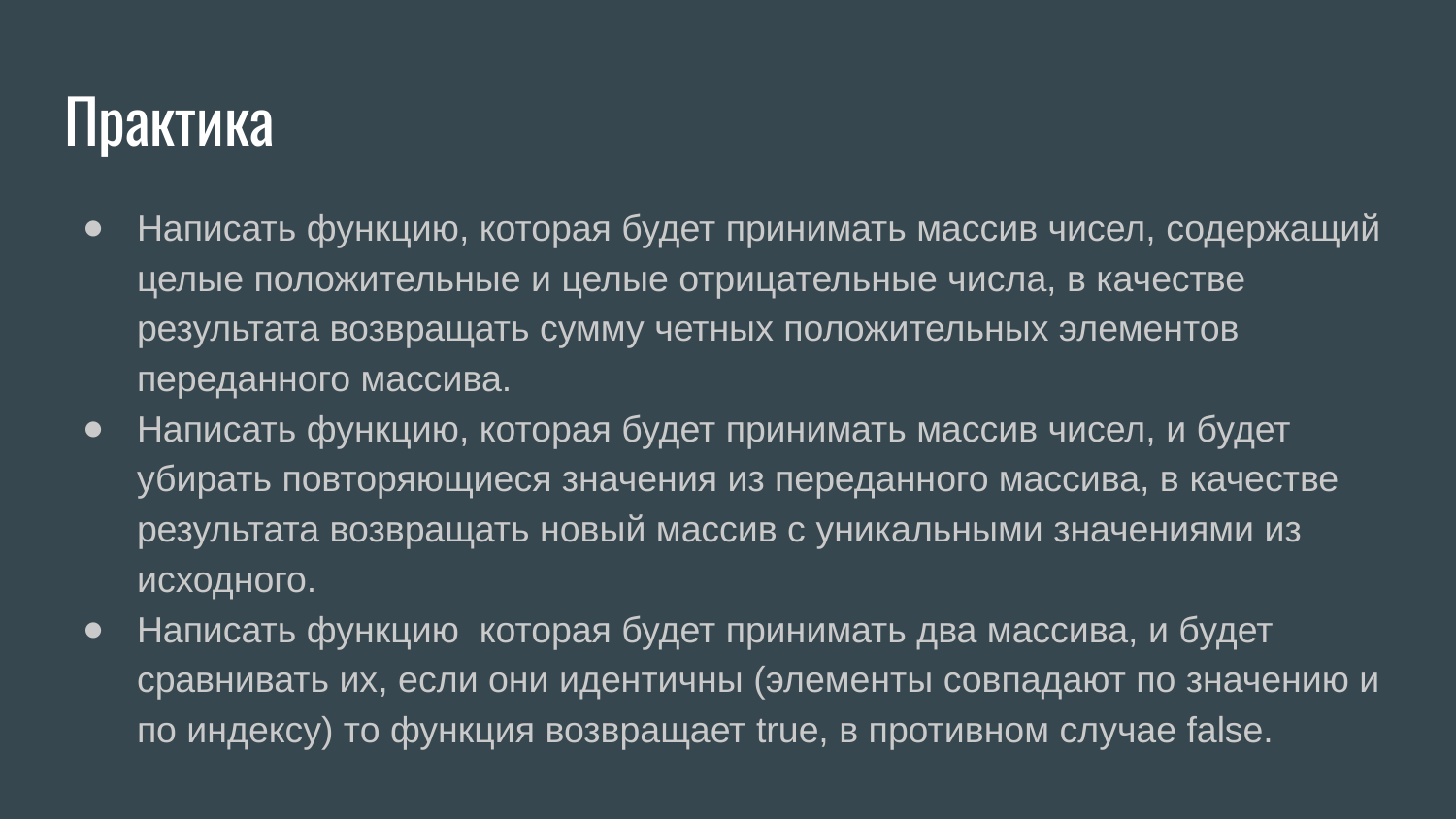

# Практика
Написать функцию, которая будет принимать массив чисел, содержащий целые положительные и целые отрицательные числа, в качестве результата возвращать сумму четных положительных элементов переданного массива.
Написать функцию, которая будет принимать массив чисел, и будет убирать повторяющиеся значения из переданного массива, в качестве результата возвращать новый массив с уникальными значениями из исходного.
Написать функцию  которая будет принимать два массива, и будет сравнивать их, если они идентичны (элементы совпадают по значению и по индексу) то функция возвращает true, в противном случае false.